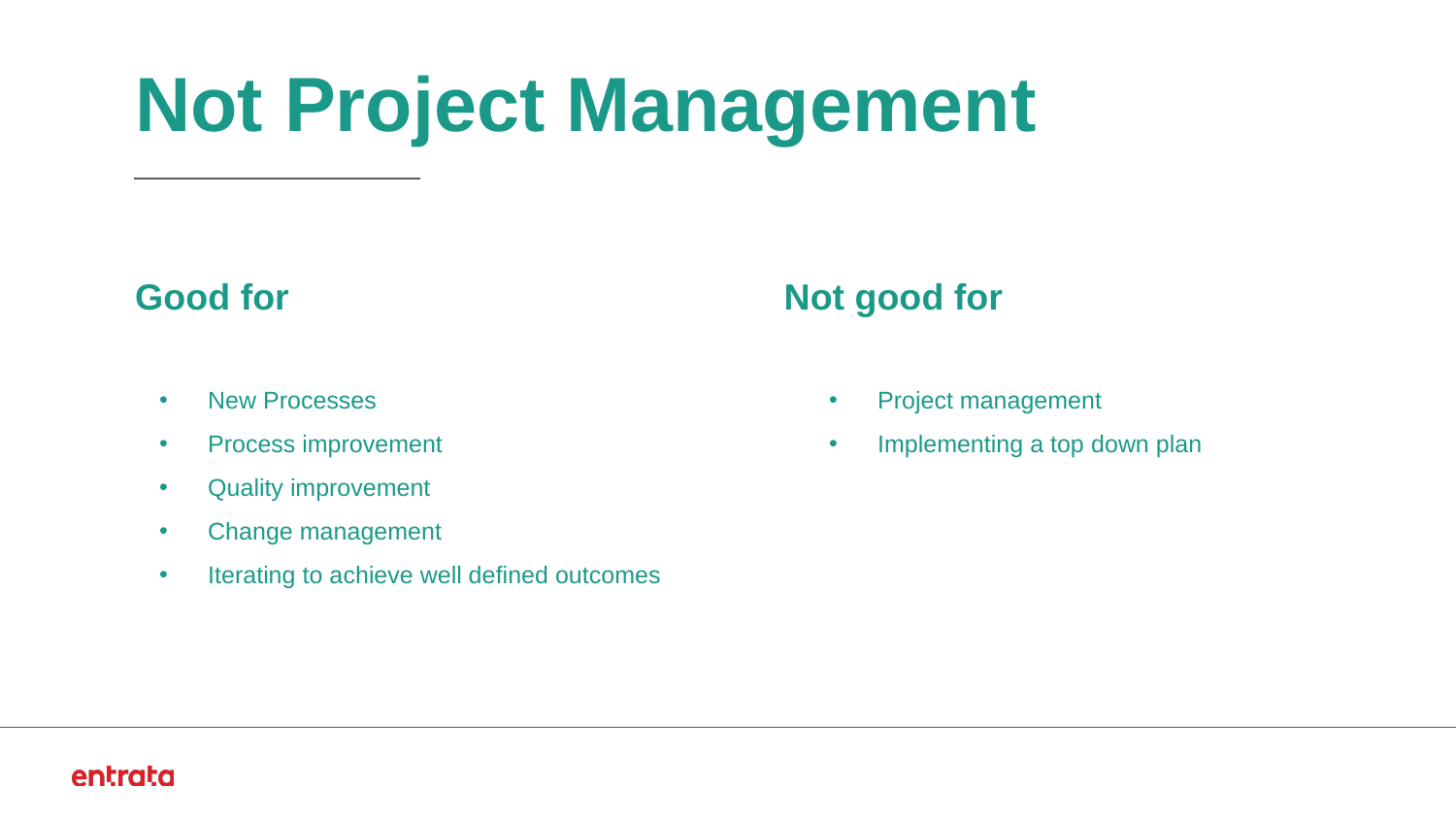

Not Project Management
Good for
Not good for
New Processes
Process improvement
Quality improvement
Change management
Iterating to achieve well defined outcomes

Project management
Implementing a top down plan